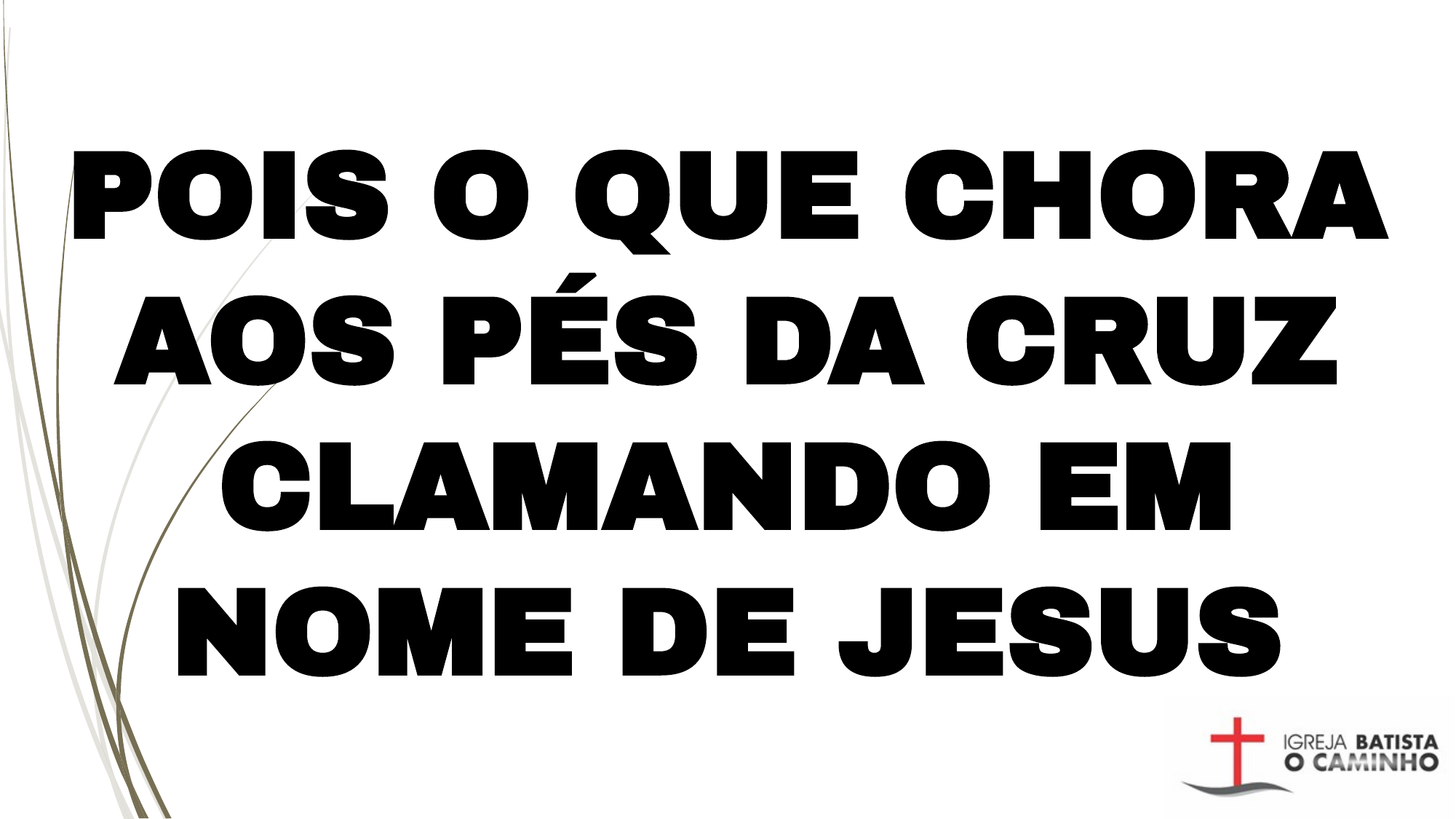

# POIS O QUE CHORA AOS PÉS DA CRUZ CLAMANDO EM NOME DE JESUS